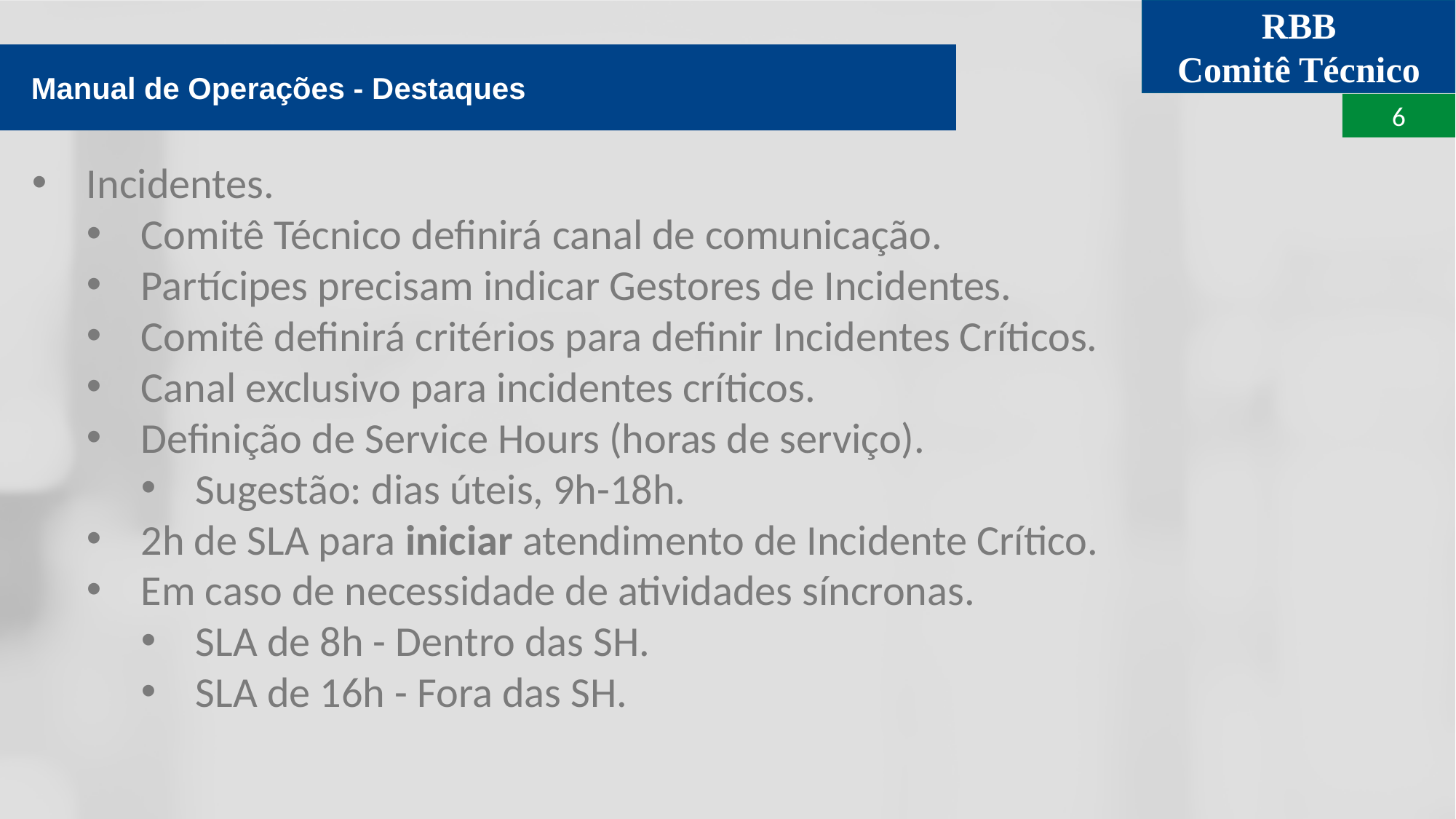

Manual de Operações - Destaques
Incidentes.
Comitê Técnico definirá canal de comunicação.
Partícipes precisam indicar Gestores de Incidentes.
Comitê definirá critérios para definir Incidentes Críticos.
Canal exclusivo para incidentes críticos.
Definição de Service Hours (horas de serviço).
Sugestão: dias úteis, 9h-18h.
2h de SLA para iniciar atendimento de Incidente Crítico.
Em caso de necessidade de atividades síncronas.
SLA de 8h - Dentro das SH.
SLA de 16h - Fora das SH.